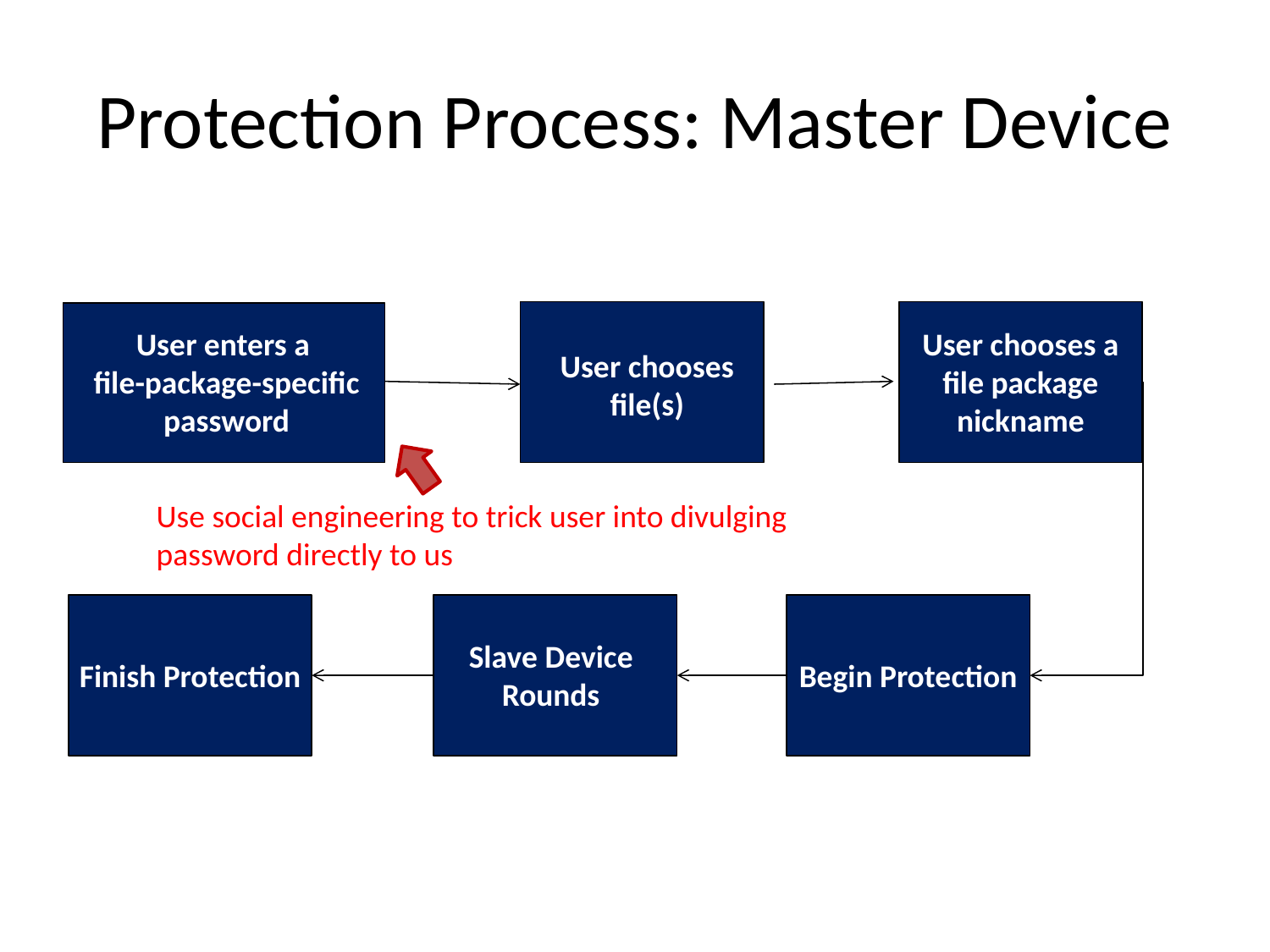

# Protection Process: Master Device

User chooses a file package nickname
User enters a
file-package-specific password
User chooses file(s)

Use social engineering to trick user into divulging
password directly to us

Slave Device Rounds
Begin Protection
Finish Protection